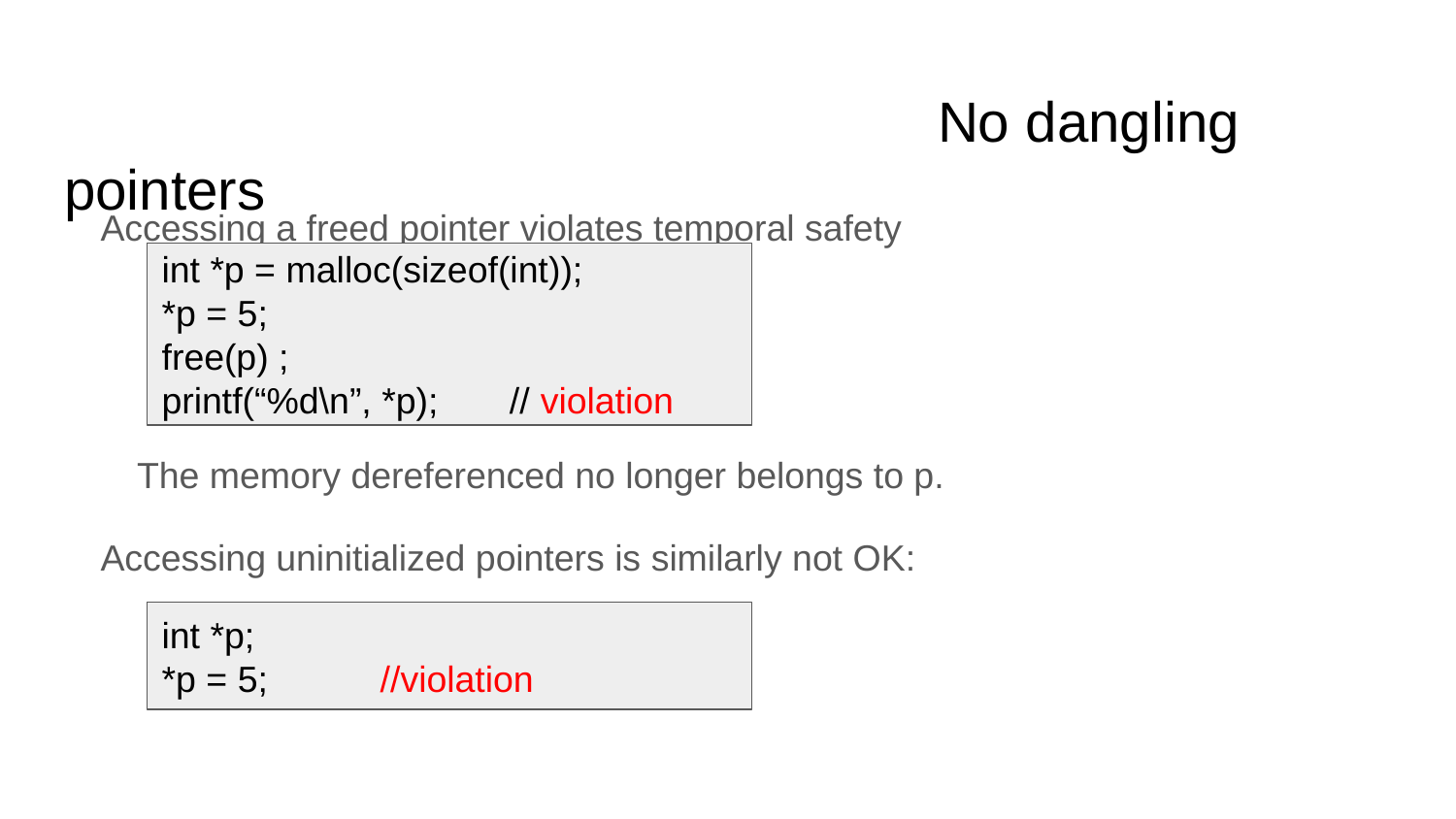

# No dangling pointers
Accessing a freed pointer violates temporal safety

	The memory dereferenced no longer belongs to p.
Accessing uninitialized pointers is similarly not OK:
int *p = malloc(sizeof(int));
*p = 5;
free(p) ;
printf(“%d\n”, *p);       // violation
int *p;
*p = 5;           //violation